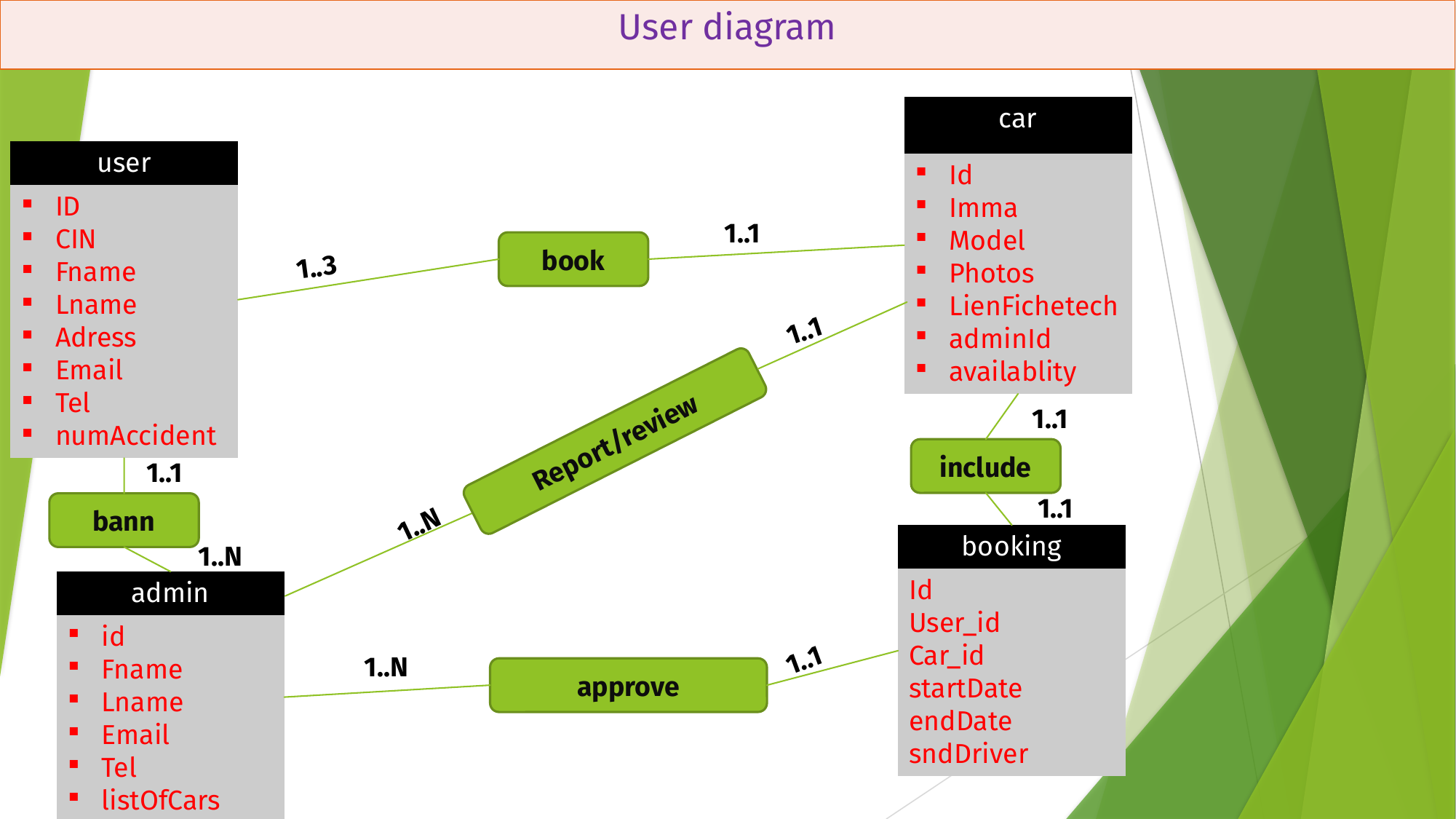

| User diagram |
| --- |
| car |
| --- |
| Id Imma Model Photos LienFichetech adminId availablity |
| user |
| --- |
| ID CIN Fname Lname Adress Email Tel numAccident |
1..1
book
1..3
1..1
1..1
Report/review
include
1..1
1..1
bann
1..N
| booking |
| --- |
| Id User\_id Car\_id startDate endDate sndDriver |
1..N
| admin |
| --- |
| id Fname Lname Email Tel listOfCars |
1..1
1..N
approve